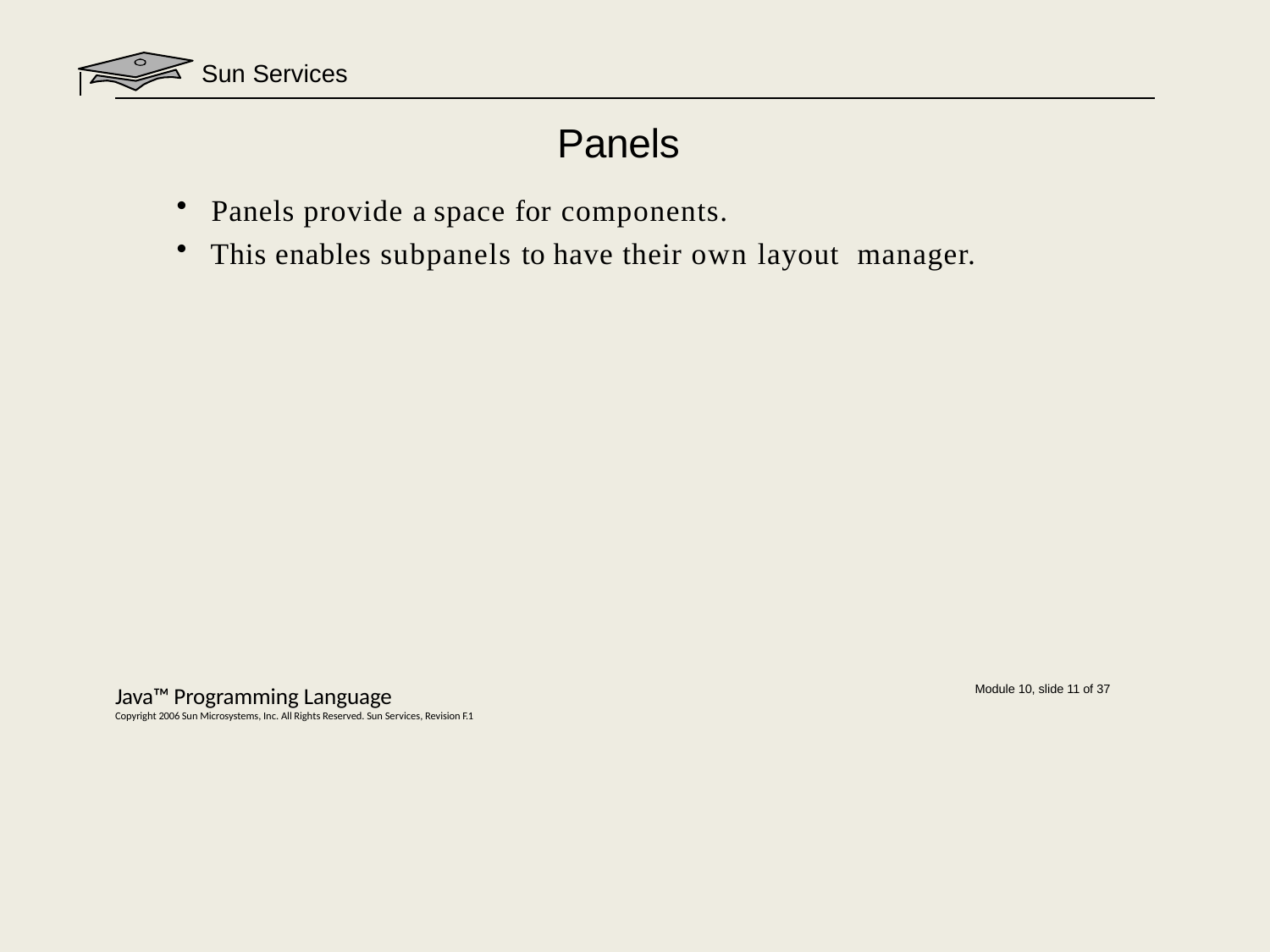

Sun Services

# Panels
Panels provide a space for components.
This enables subpanels to have their own layout  manager.
Java™ Programming Language
Copyright 2006 Sun Microsystems, Inc. All Rights Reserved. Sun Services, Revision F.1
Module 10, slide 11 of 37